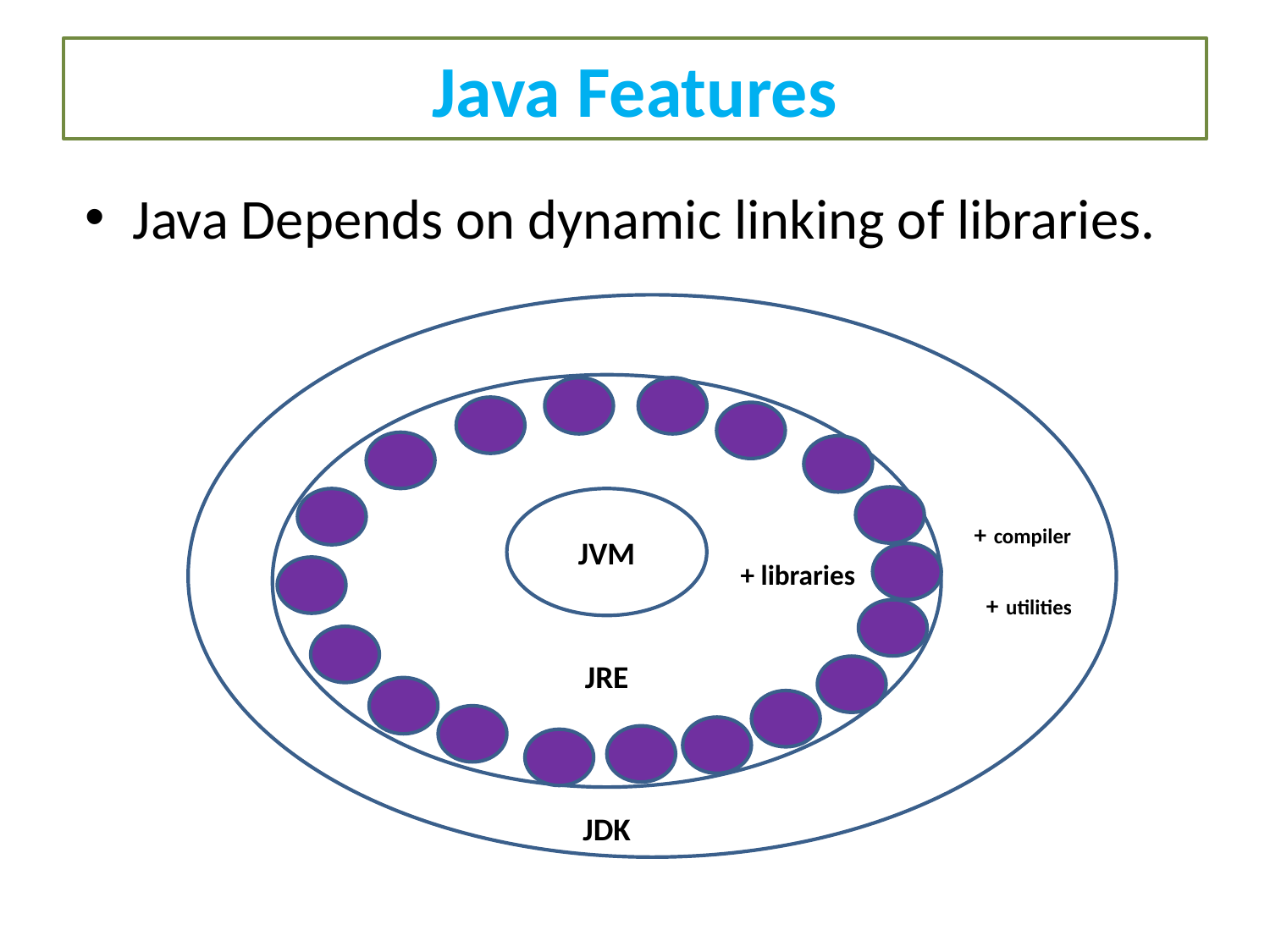

# Java Features
Java Depends on dynamic linking of libraries.
                                      JRE

                   +

JRE

JDK

JVM
+ compiler

+ libraries

+ utilities